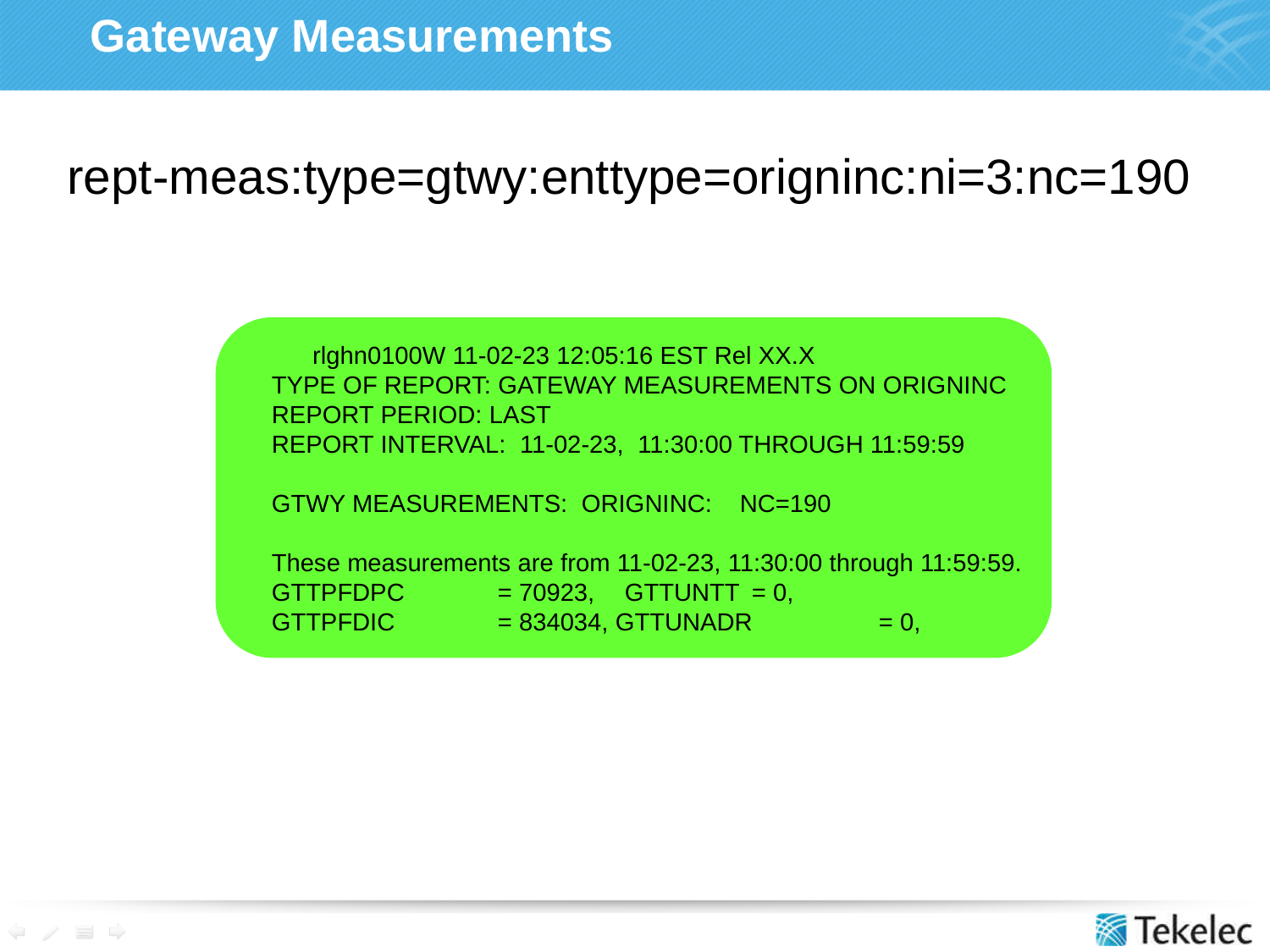

# Gateway Measurements
     rept-meas:type=gtwy:enttype=origninc:ni=3:nc=190
     rlghn0100W 11-02-23 12:05:16 EST Rel XX.X
    TYPE OF REPORT: GATEWAY MEASUREMENTS ON ORIGNINC
    REPORT PERIOD: LAST
    REPORT INTERVAL:  11-02-23,  11:30:00 THROUGH 11:59:59

    GTWY MEASUREMENTS:  ORIGNINC:    NC=190

    These measurements are from 11-02-23, 11:30:00 through 11:59:59.
    GTTPFDPC	= 70923,	GTTUNTT	= 0,
    GTTPFDIC	= 834034, GTTUNADR	= 0,